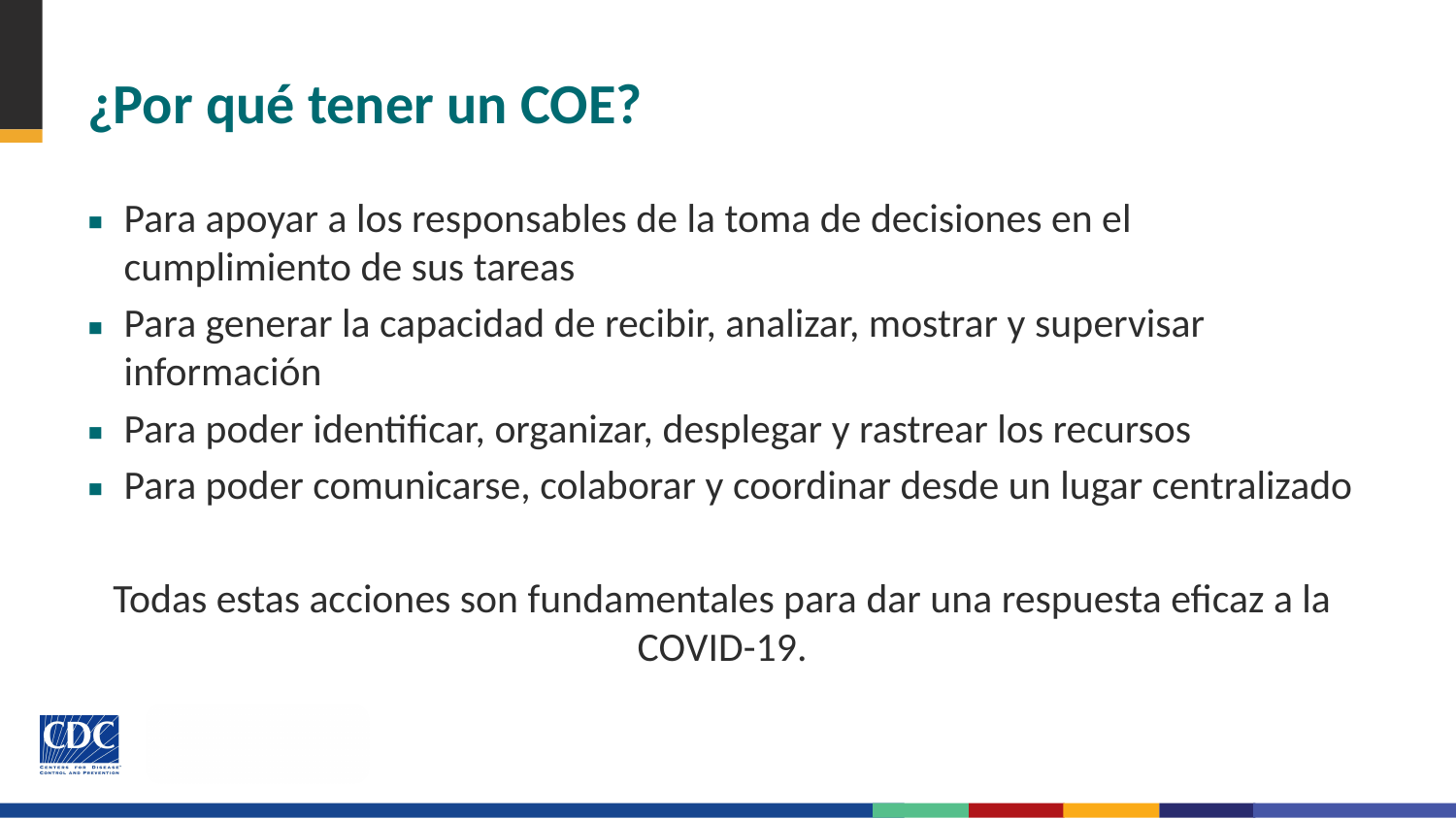

# ¿Por qué tener un COE?
Para apoyar a los responsables de la toma de decisiones en el cumplimiento de sus tareas
Para generar la capacidad de recibir, analizar, mostrar y supervisar información
Para poder identificar, organizar, desplegar y rastrear los recursos
Para poder comunicarse, colaborar y coordinar desde un lugar centralizado

Todas estas acciones son fundamentales para dar una respuesta eficaz a la COVID-19.